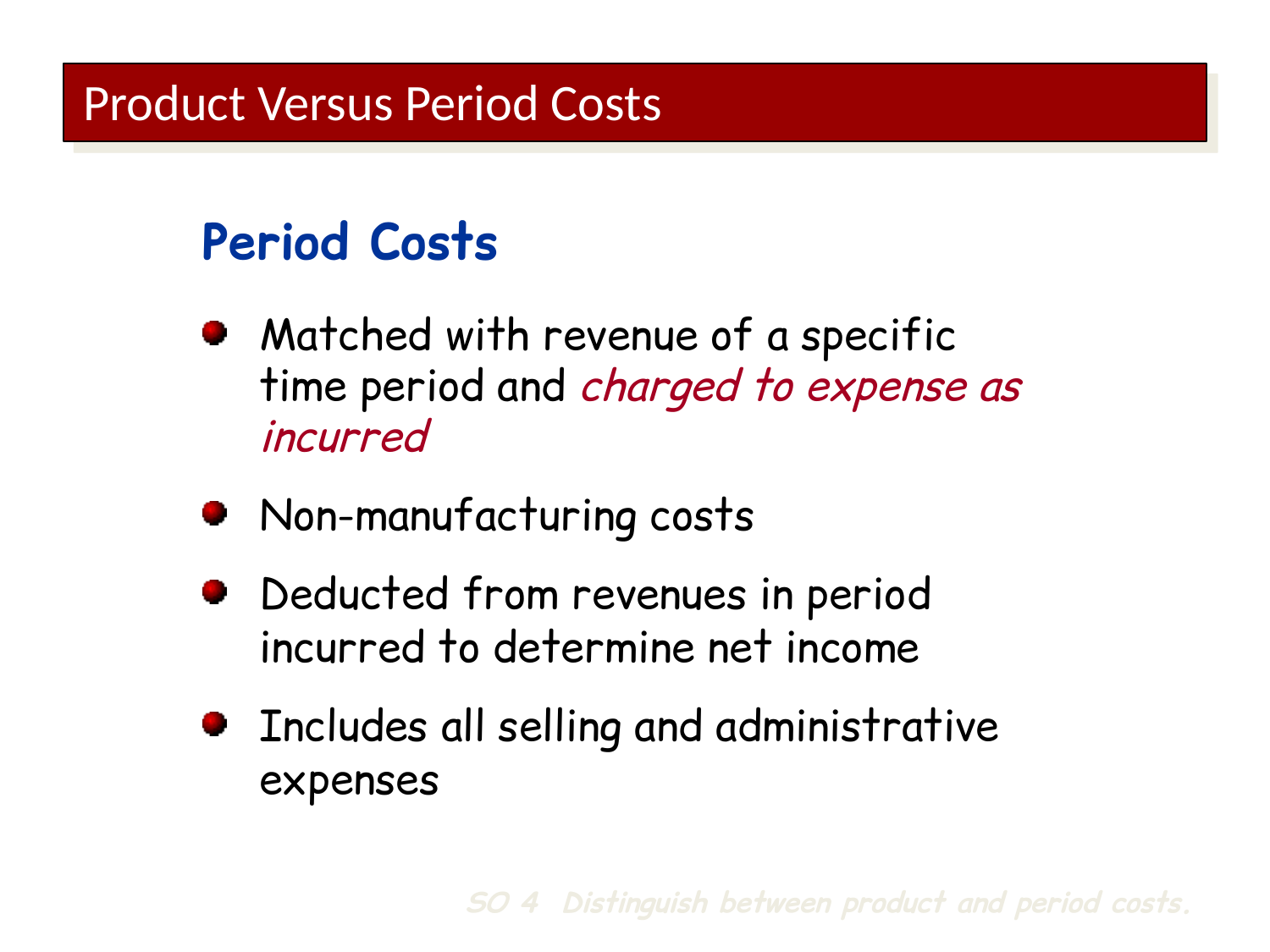

Product Versus Period Costs
Period Costs
Matched with revenue of a specific time period and charged to expense as incurred
Non-manufacturing costs
Deducted from revenues in period incurred to determine net income
Includes all selling and administrative expenses

SO 4  Distinguish between product and period costs.